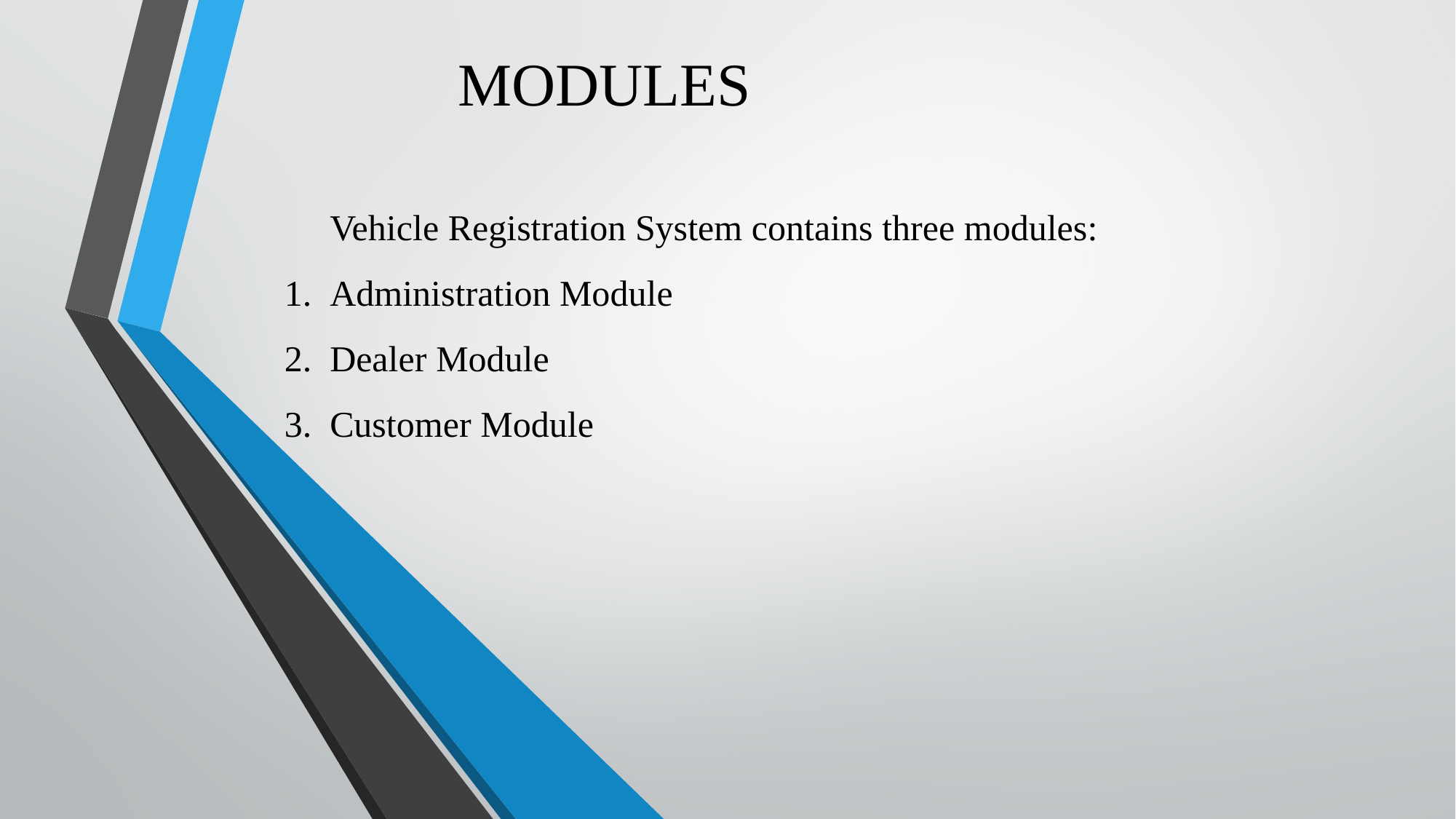

MODULES
Vehicle Registration System contains three modules:
Administration Module
Dealer Module
Customer Module